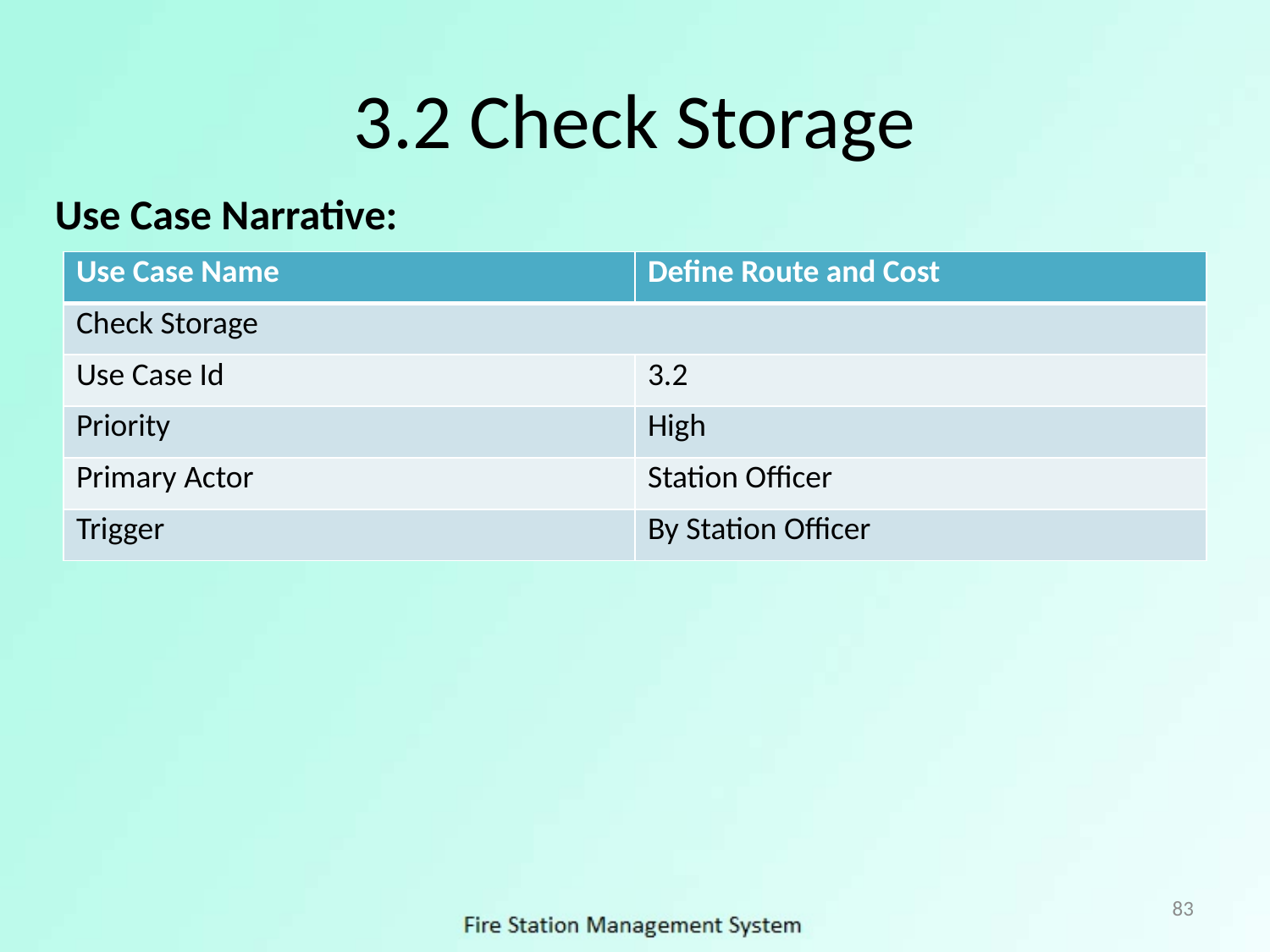

# 3.2 Check Storage
Use Case Narrative:
| Use Case Name | Define Route and Cost |
| --- | --- |
| Check Storage |  |
| Use Case Id | 3.2 |
| Priority | High |
| Primary Actor | Station Officer |
| Trigger | By Station Officer |
83